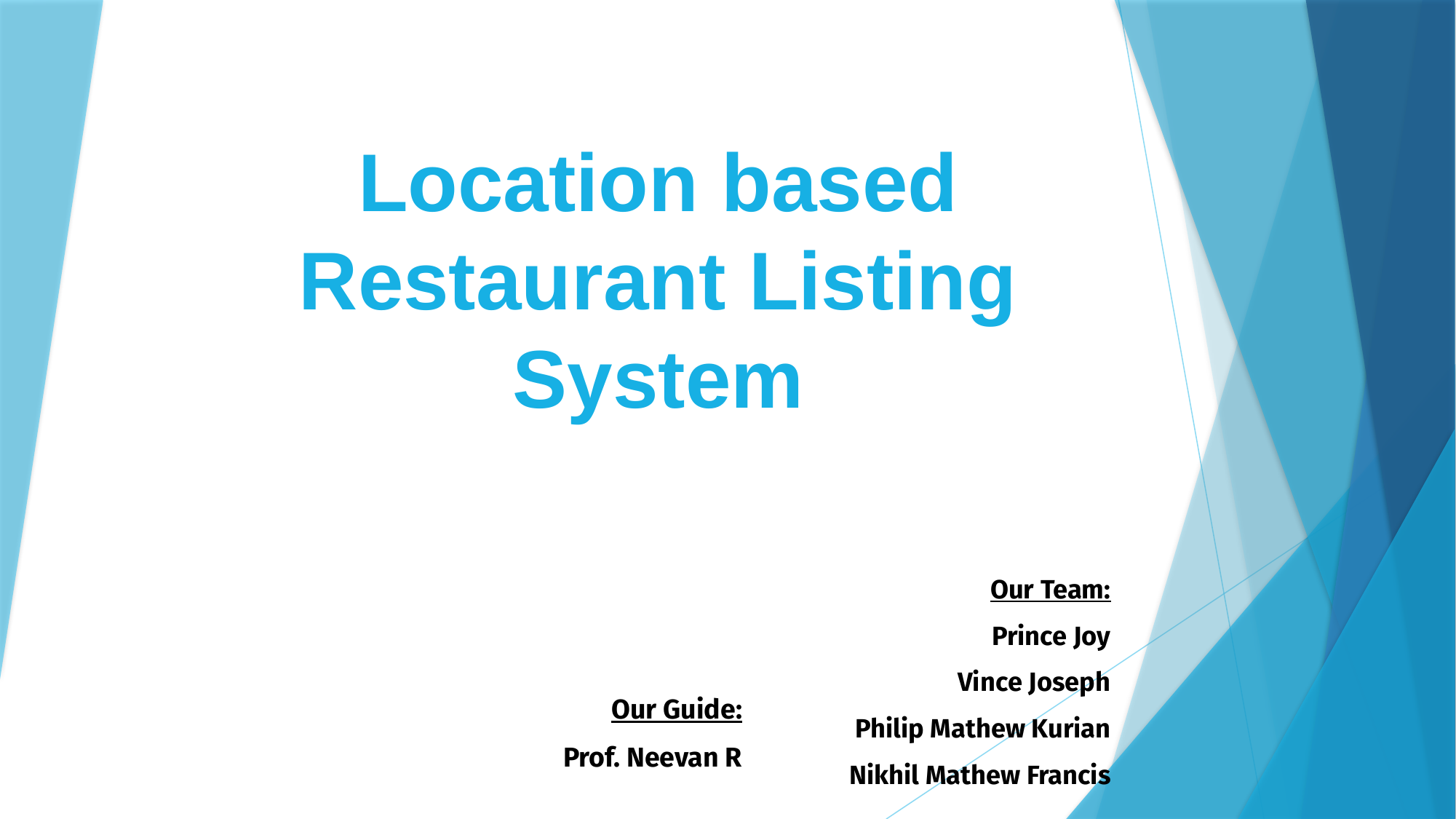

# Location based Restaurant Listing System
Our Team:
Prince Joy
Vince Joseph
Philip Mathew Kurian
Nikhil Mathew Francis

Our Guide:
Prof. Neevan R